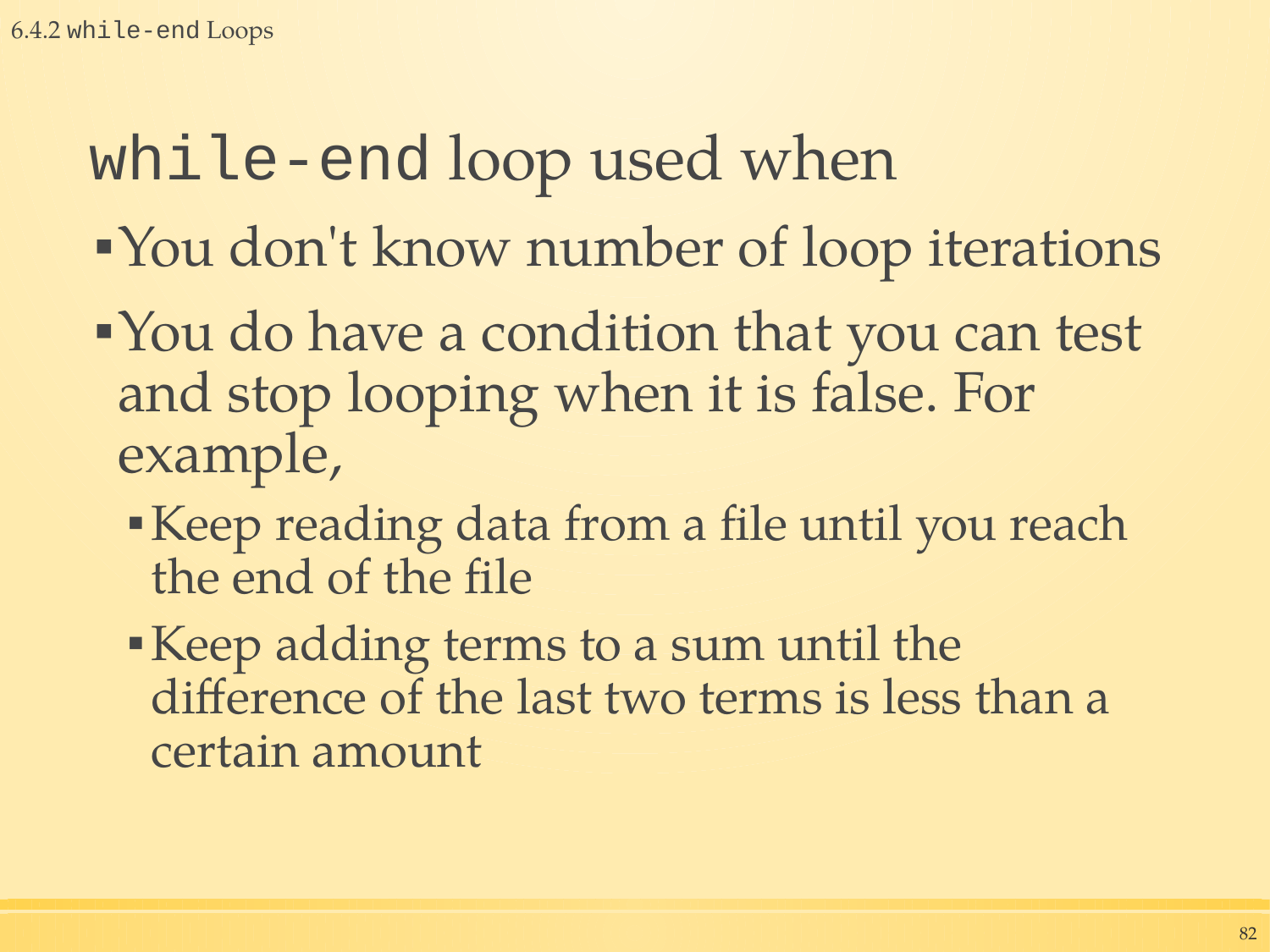

6.4.2 while-end Loops
while-end loop used when
You don't know number of loop iterations
You do have a condition that you can test and stop looping when it is false. For example,
Keep reading data from a file until you reach the end of the file
Keep adding terms to a sum until the difference of the last two terms is less than a certain amount
82